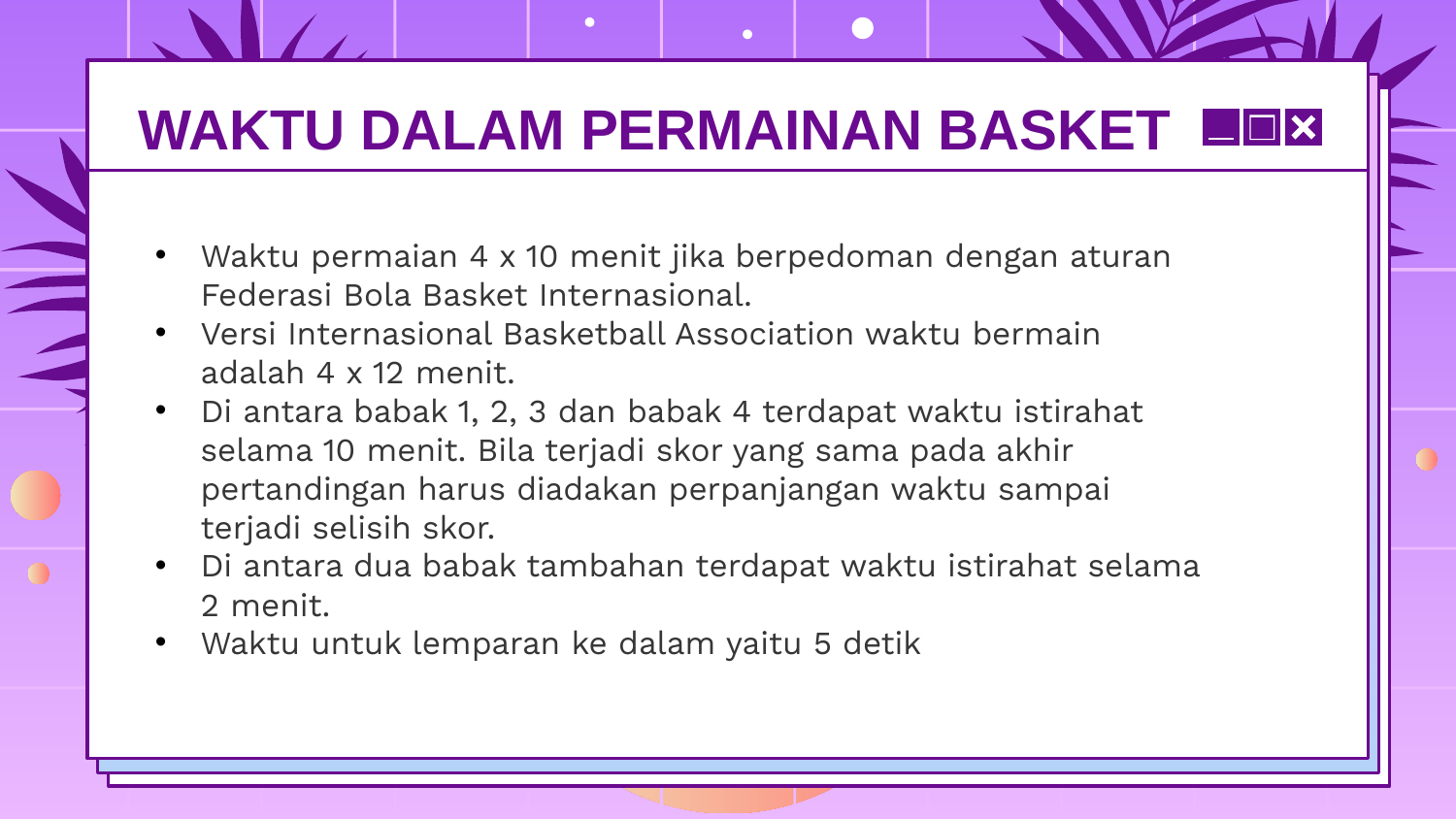

# WAKTU DALAM PERMAINAN BASKET
Waktu permaian 4 x 10 menit jika berpedoman dengan aturan Federasi Bola Basket Internasional.
Versi Internasional Basketball Association waktu bermain adalah 4 x 12 menit.
Di antara babak 1, 2, 3 dan babak 4 terdapat waktu istirahat selama 10 menit. Bila terjadi skor yang sama pada akhir pertandingan harus diadakan perpanjangan waktu sampai terjadi selisih skor.
Di antara dua babak tambahan terdapat waktu istirahat selama 2 menit.
Waktu untuk lemparan ke dalam yaitu 5 detik